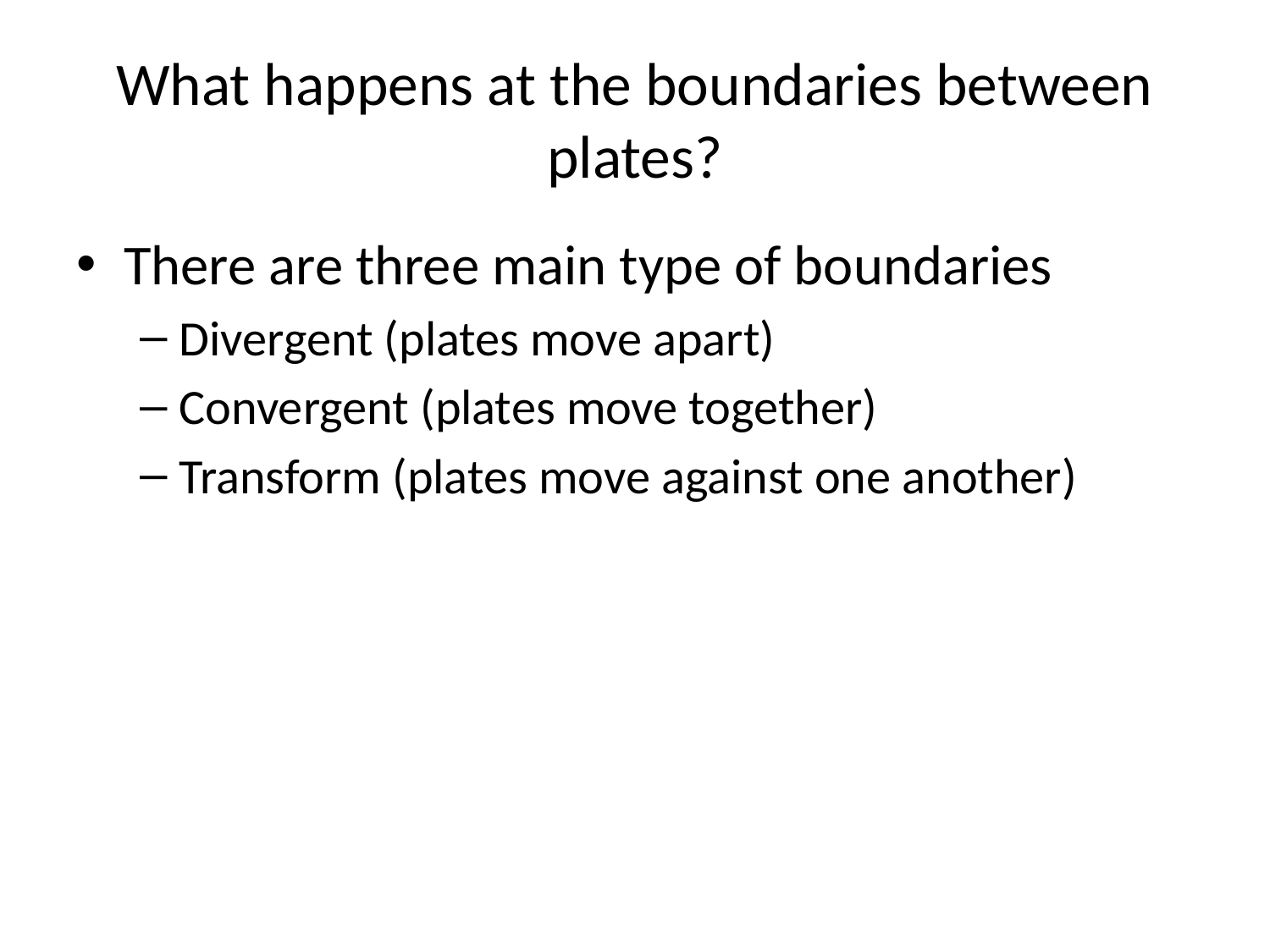

# What happens at the boundaries between plates?
There are three main type of boundaries
Divergent (plates move apart)
Convergent (plates move together)
Transform (plates move against one another)